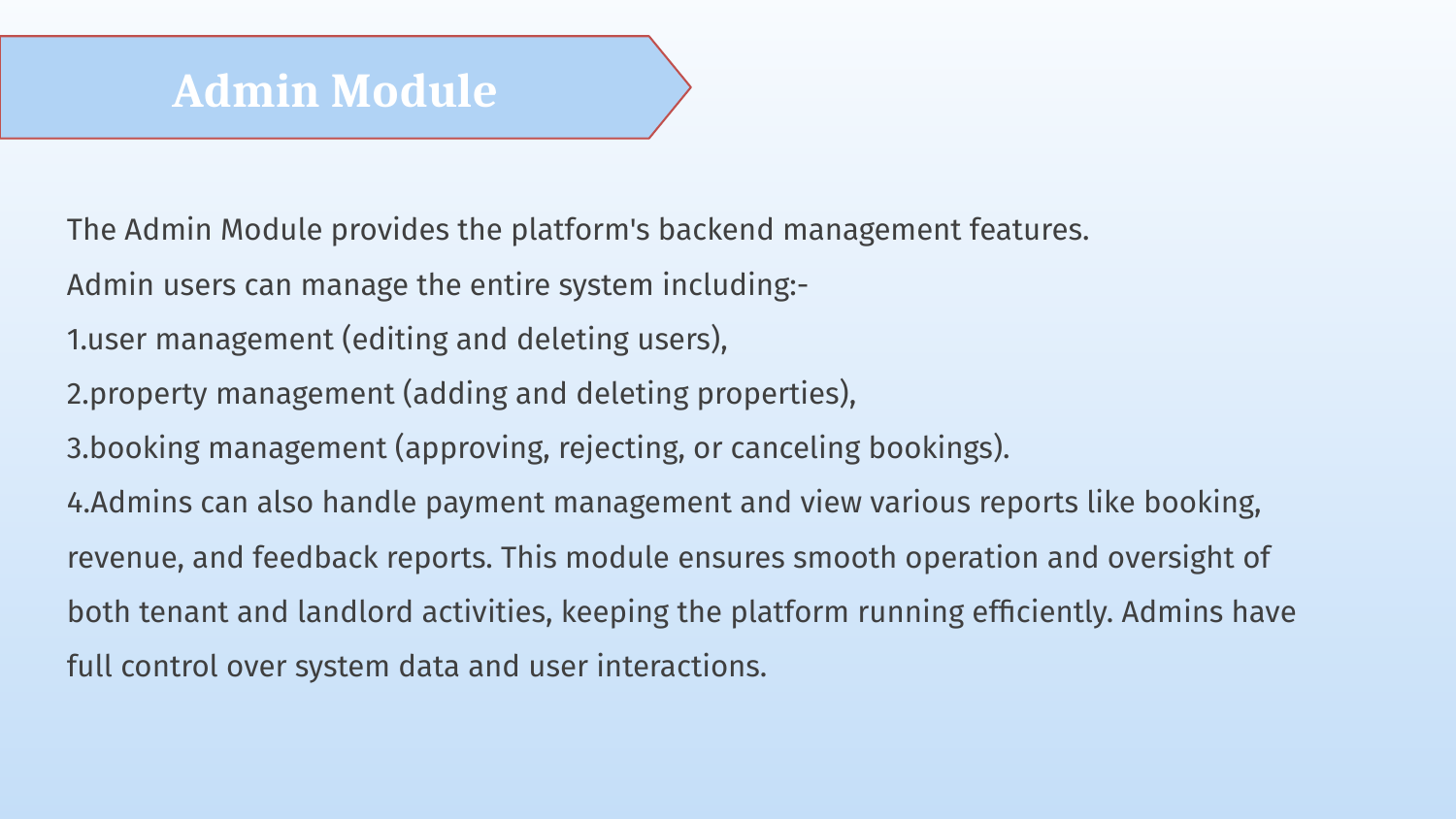

Admin Module
The Admin Module provides the platform's backend management features.
Admin users can manage the entire system including:-
1.user management (editing and deleting users),
2.property management (adding and deleting properties),
3.booking management (approving, rejecting, or canceling bookings).
4.Admins can also handle payment management and view various reports like booking, revenue, and feedback reports. This module ensures smooth operation and oversight of both tenant and landlord activities, keeping the platform running efficiently. Admins have full control over system data and user interactions.